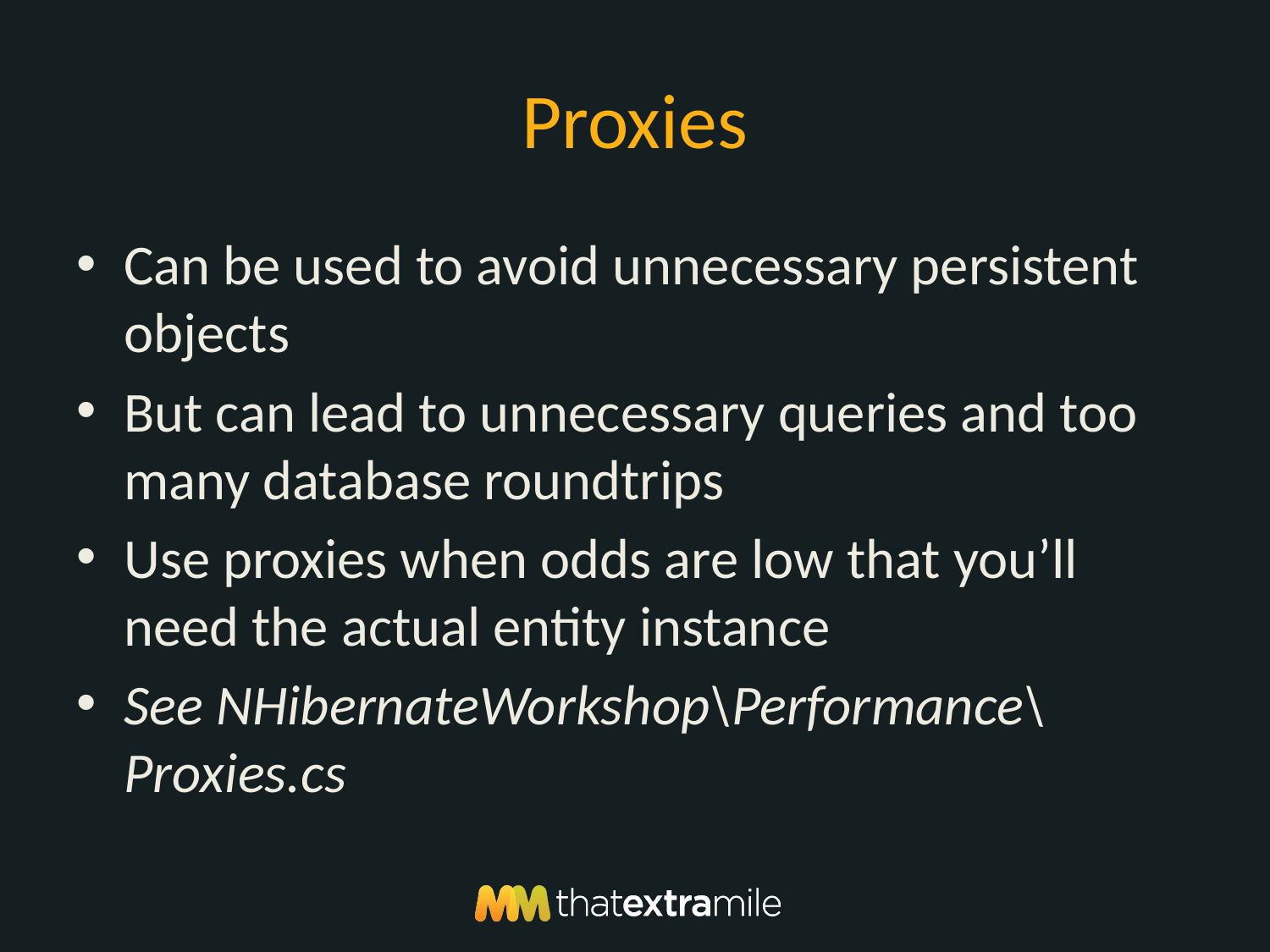

# Proxies
Can be used to avoid unnecessary persistent objects
But can lead to unnecessary queries and too many database roundtrips
Use proxies when odds are low that you’ll need the actual entity instance
See NHibernateWorkshop\Performance\Proxies.cs